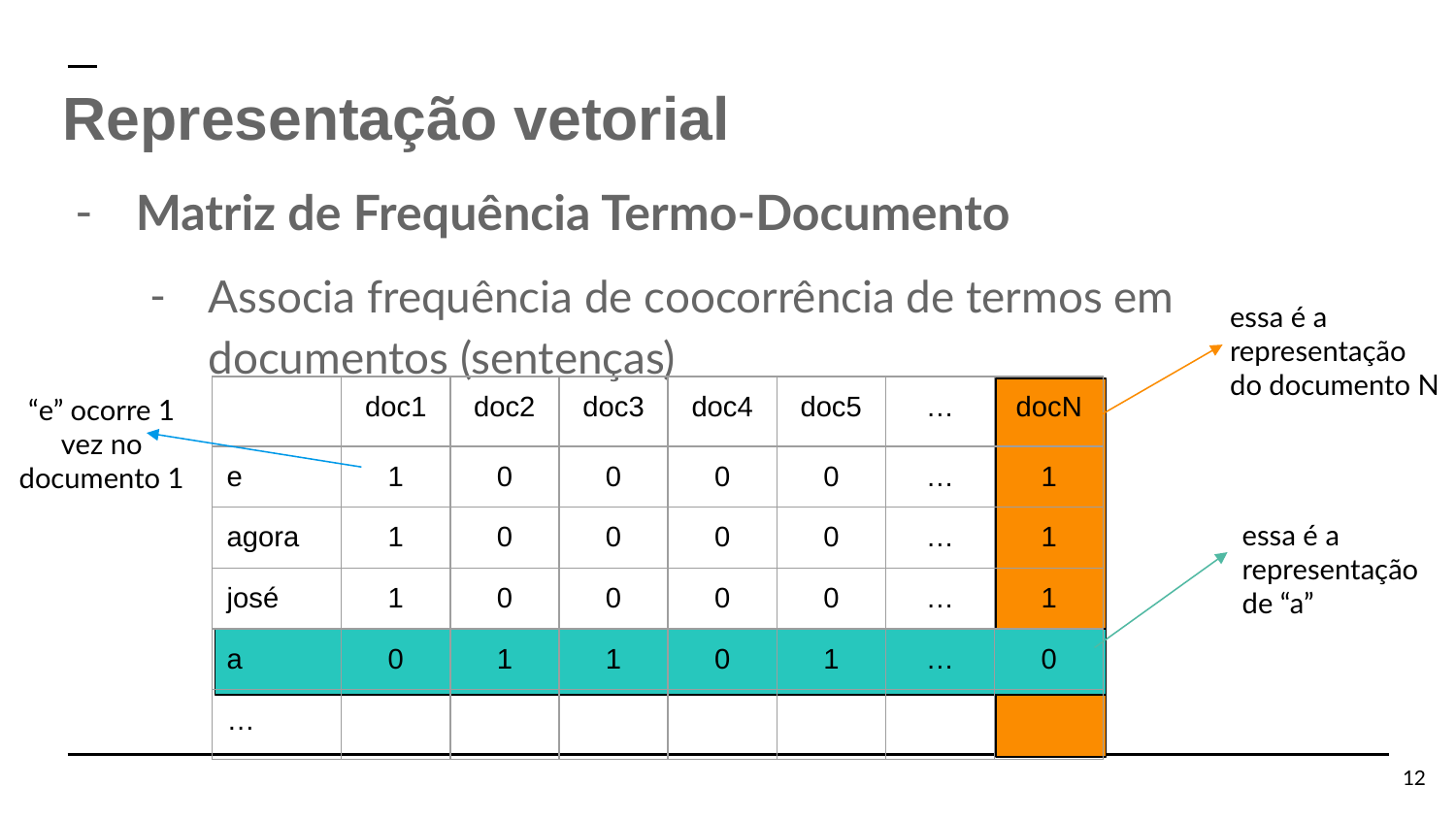

Representação vetorial
Matriz de Frequência Termo-Documento
Associa frequência de coocorrência de termos em documentos (sentenças)
essa é a representação do documento N
|  | doc1 | doc2 | doc3 | doc4 | doc5 | … | docN |
| --- | --- | --- | --- | --- | --- | --- | --- |
| e | 1 | 0 | 0 | 0 | 0 | … | 1 |
| agora | 1 | 0 | 0 | 0 | 0 | … | 1 |
| josé | 1 | 0 | 0 | 0 | 0 | … | 1 |
| a | 0 | 1 | 1 | 0 | 1 | … | 0 |
| … |  |  |  |  |  |  |  |
“e” ocorre 1 vez no documento 1

essa é a representação de “a”

12